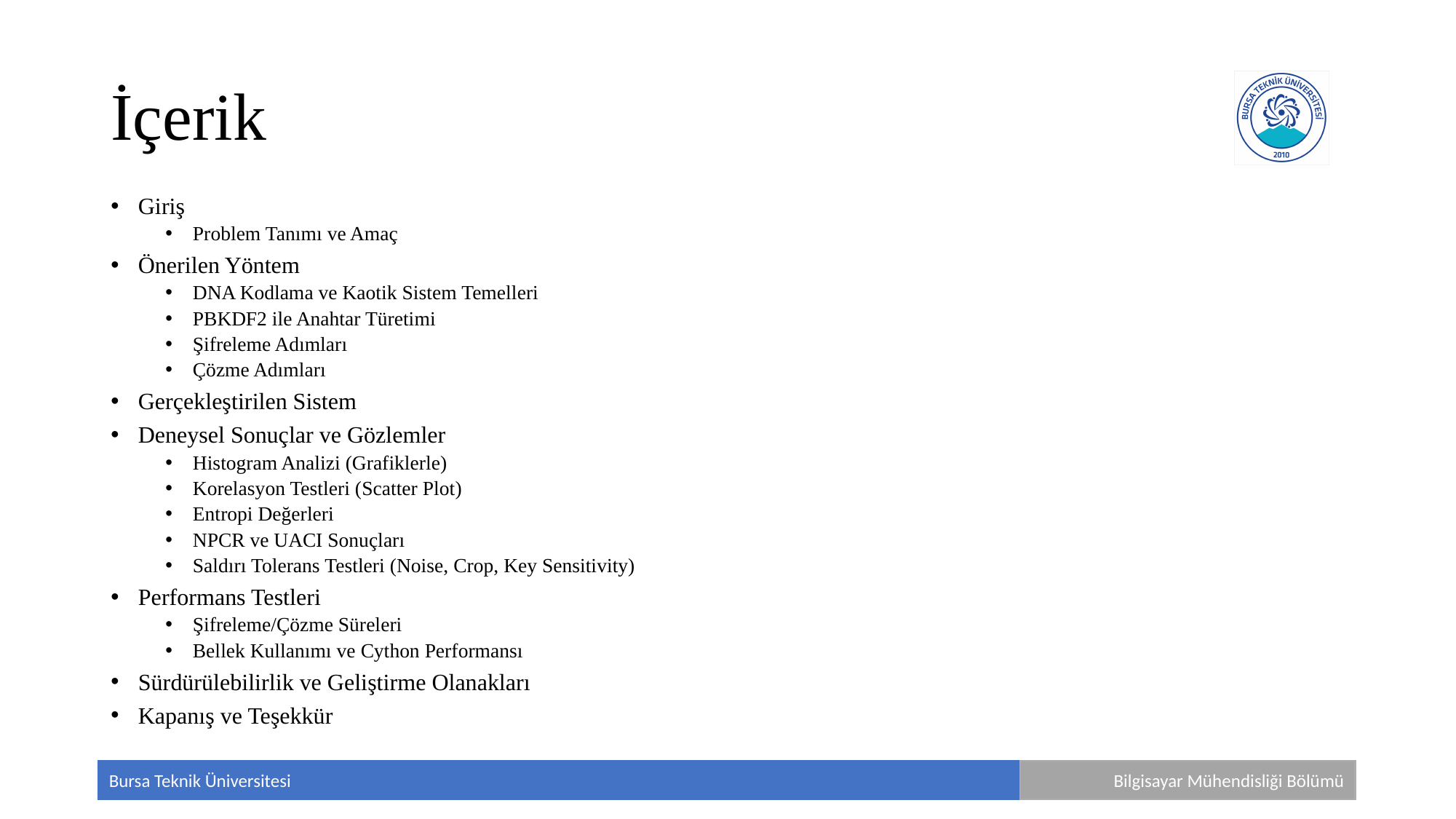

# İçerik
Giriş
Problem Tanımı ve Amaç
Önerilen Yöntem
DNA Kodlama ve Kaotik Sistem Temelleri
PBKDF2 ile Anahtar Türetimi
Şifreleme Adımları
Çözme Adımları
Gerçekleştirilen Sistem
Deneysel Sonuçlar ve Gözlemler
Histogram Analizi (Grafiklerle)
Korelasyon Testleri (Scatter Plot)
Entropi Değerleri
NPCR ve UACI Sonuçları
Saldırı Tolerans Testleri (Noise, Crop, Key Sensitivity)
Performans Testleri
Şifreleme/Çözme Süreleri
Bellek Kullanımı ve Cython Performansı
Sürdürülebilirlik ve Geliştirme Olanakları
Kapanış ve Teşekkür